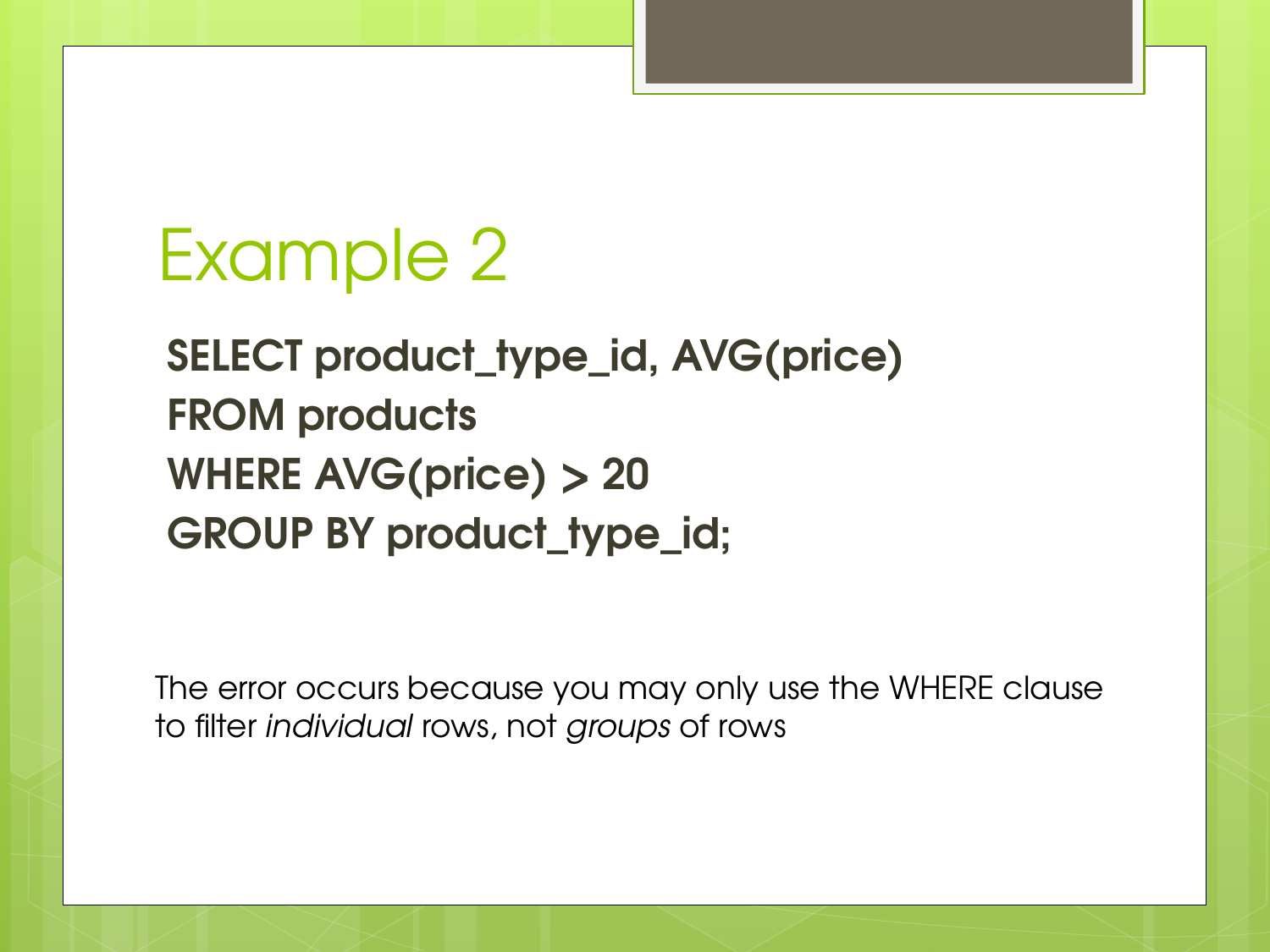

# Example 2
SELECT product_type_id, AVG(price)
FROM products
WHERE AVG(price) > 20
GROUP BY product_type_id;

The error occurs because you may only use the WHERE clause to filter individual rows, not groups of rows